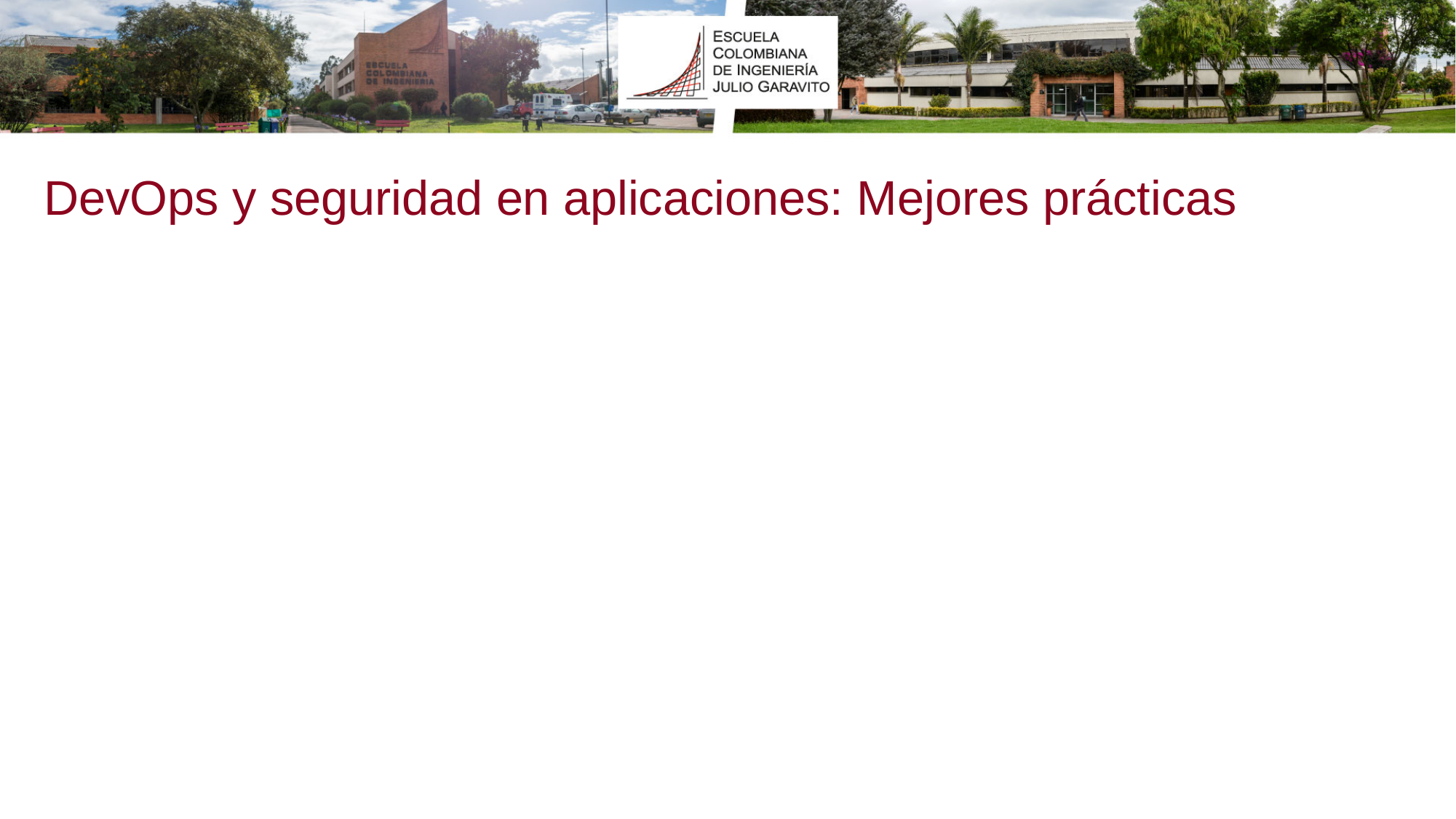

DevOps y seguridad en aplicaciones: Mejores prácticas